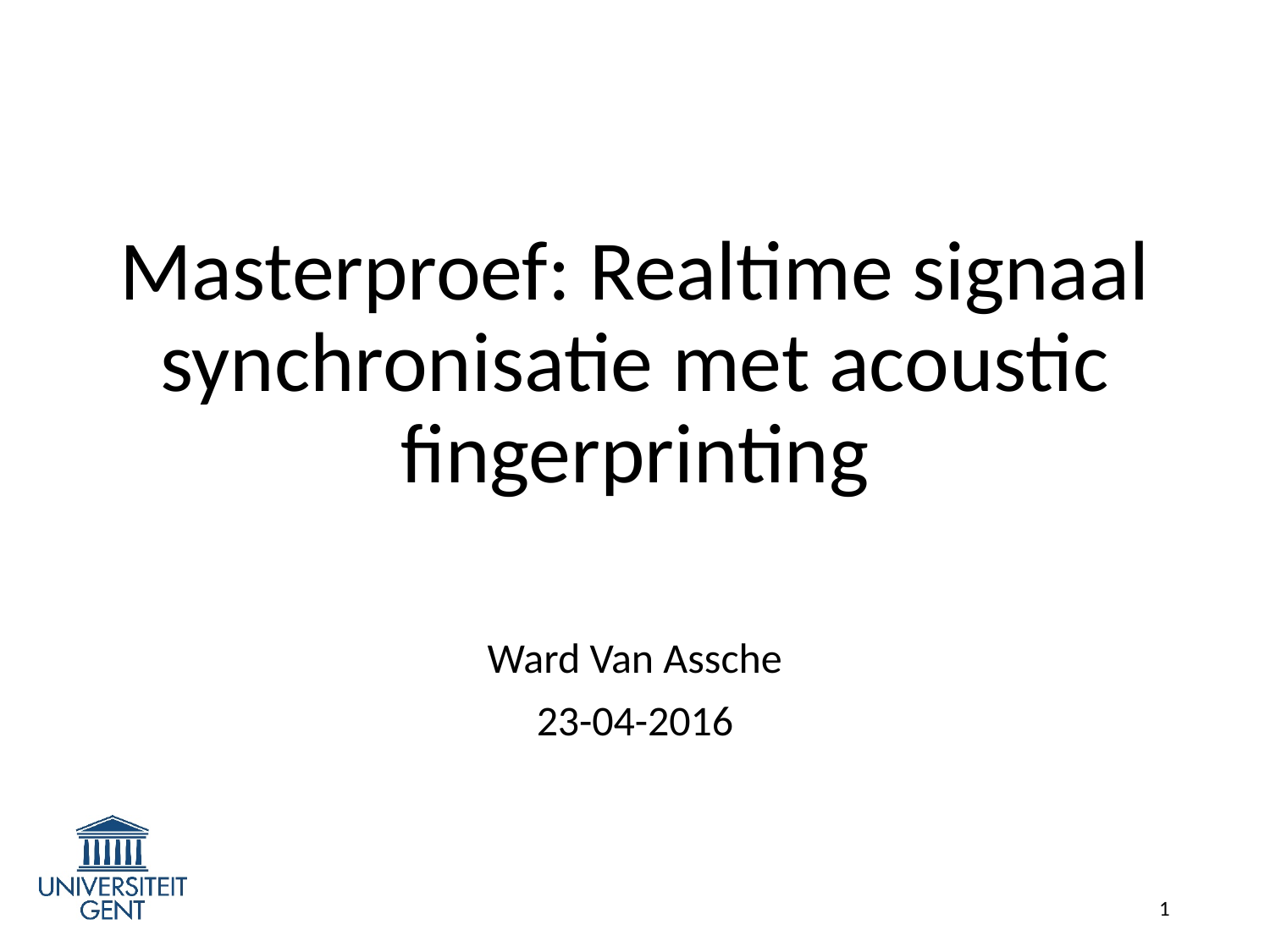

# Masterproef: Realtime signaal synchronisatie met acoustic fingerprinting
Ward Van Assche
23-04-2016
1